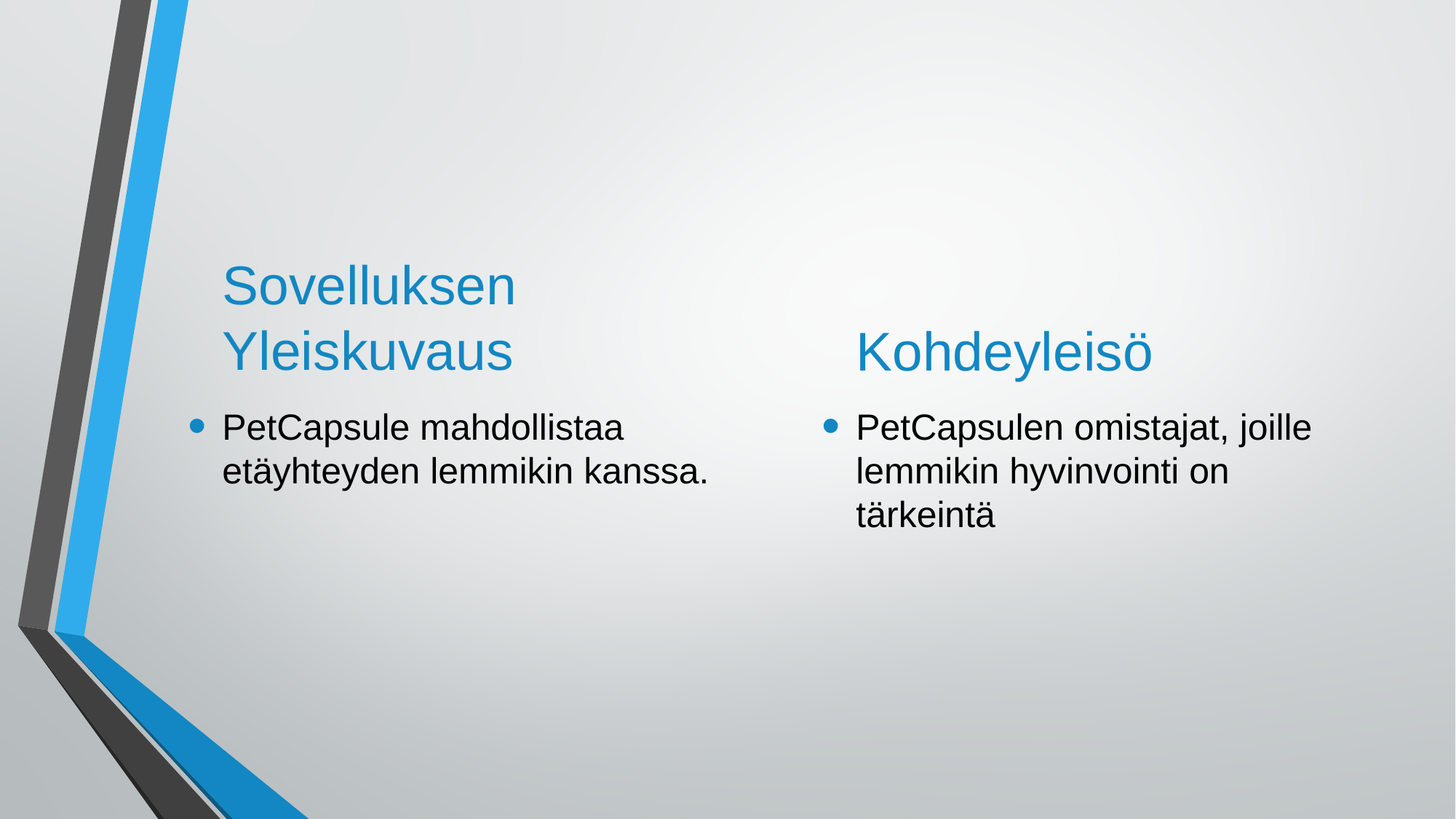

Sovelluksen Yleiskuvaus
Kohdeyleisö
PetCapsule mahdollistaa etäyhteyden lemmikin kanssa.

PetCapsulen omistajat, joille lemmikin hyvinvointi on tärkeintä